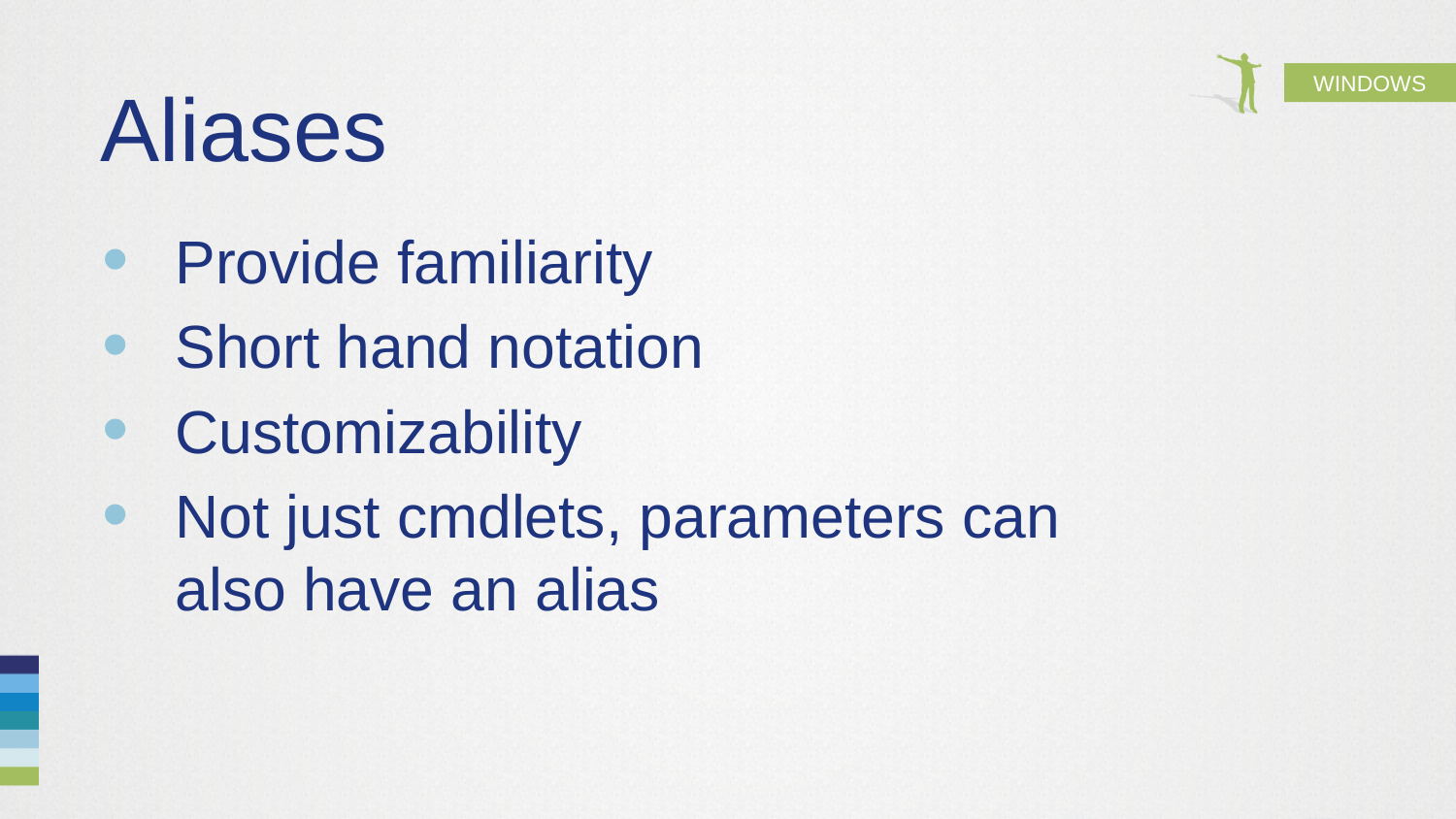

# Aliases
Provide familiarity
Short hand notation
Customizability
Not just cmdlets, parameters can also have an alias